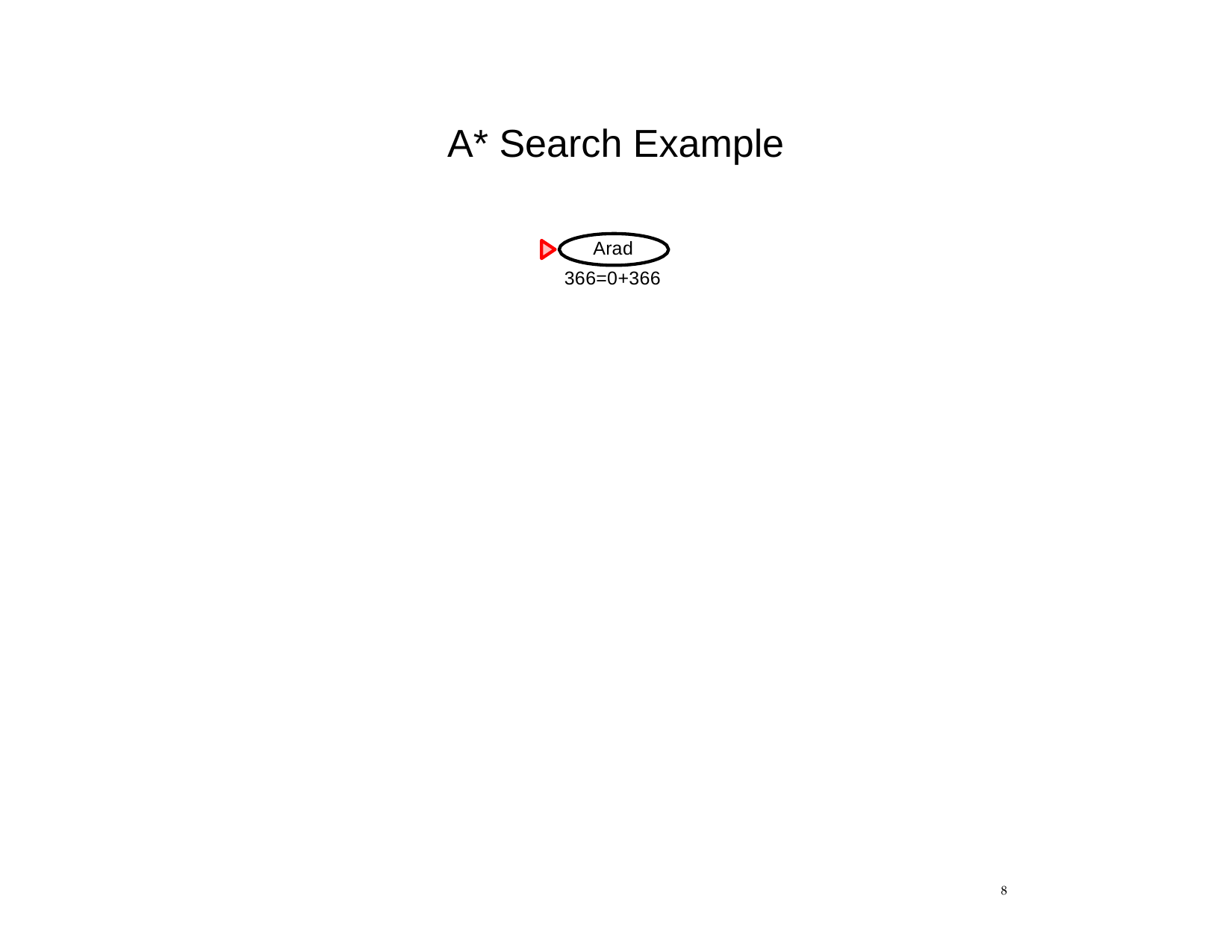

# A* Search Example
Arad  366=0+366

8